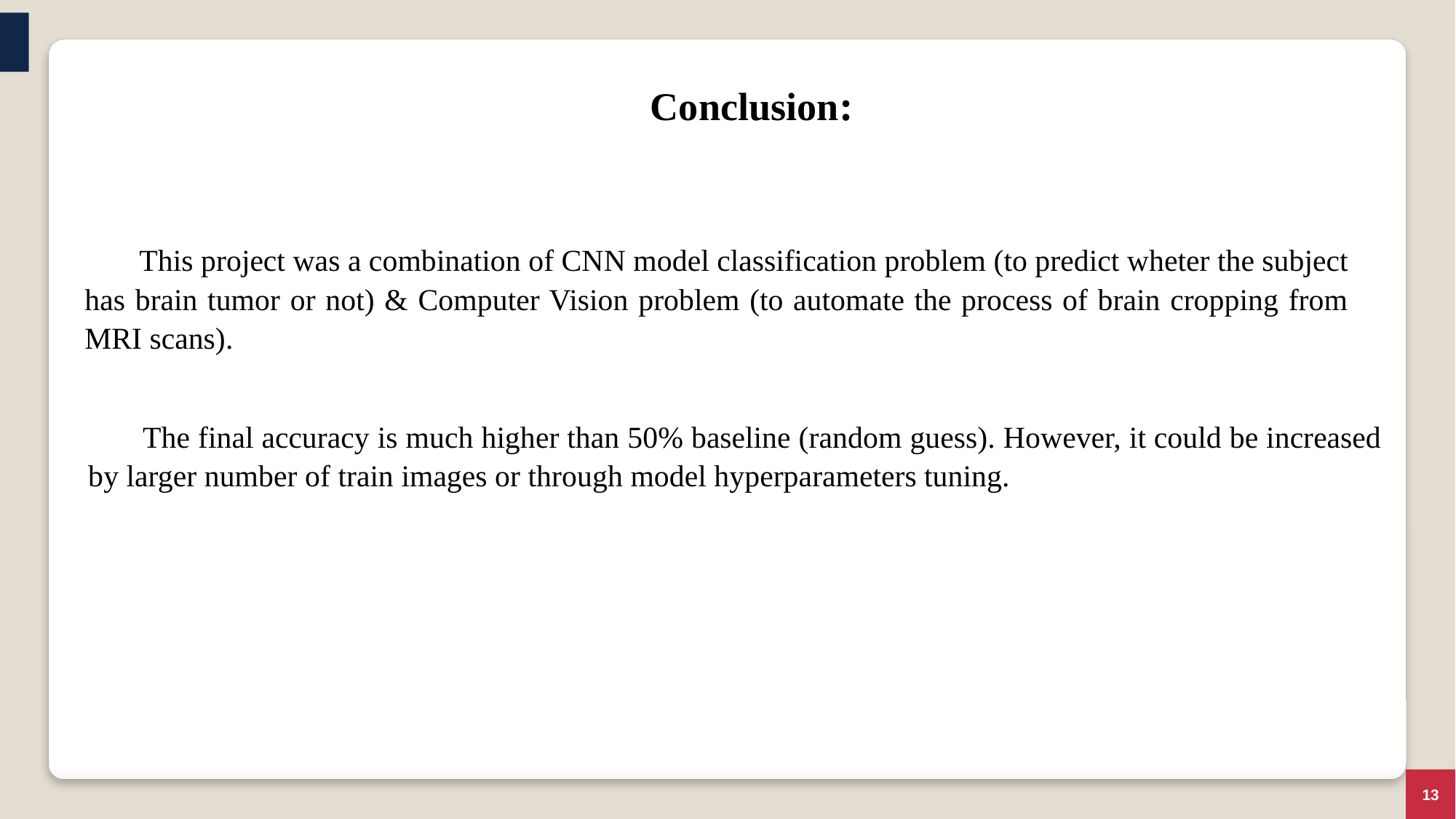

Conclusion:

This project was a combination of CNN model classification problem (to predict wheter the subject has brain tumor or not) & Computer Vision problem (to automate the process of brain cropping from MRI scans).
The final accuracy is much higher than 50% baseline (random guess). However, it could be increased by larger number of train images or through model hyperparameters tuning.

13